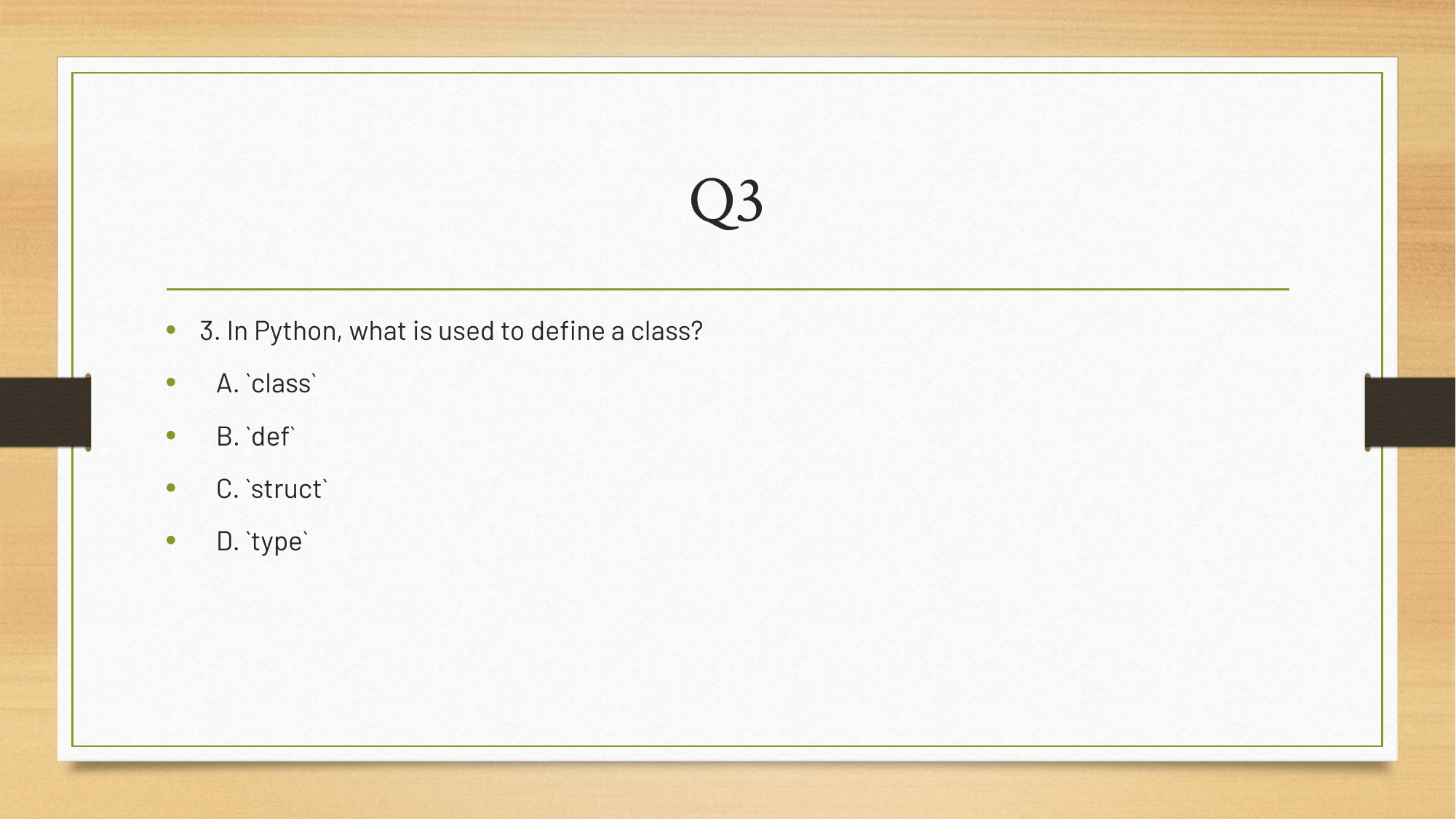

# Q3
3. In Python, what is used to define a class?
   A. `class`
   B. `def`
   C. `struct`
   D. `type`